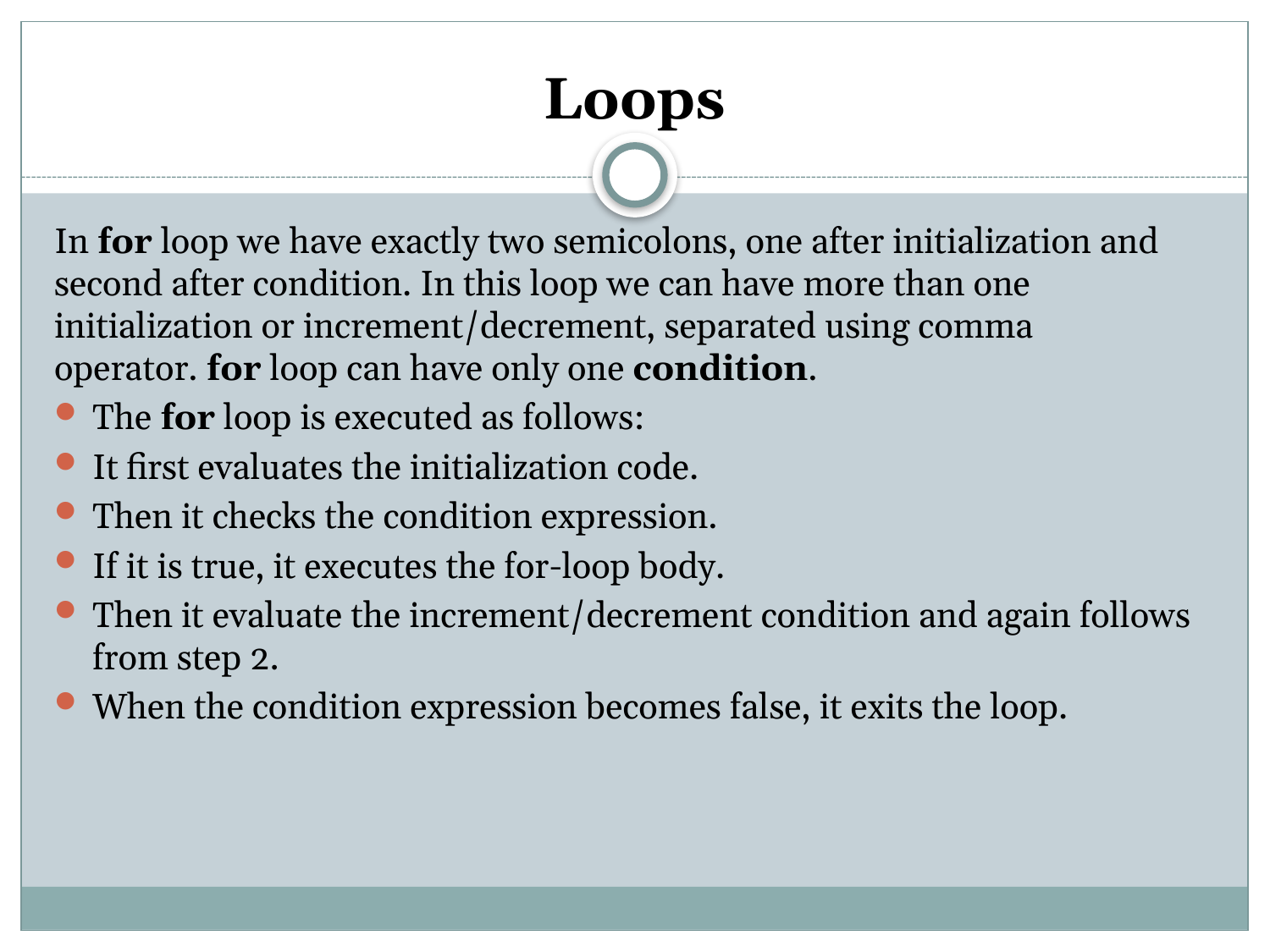

# Loops
In for loop we have exactly two semicolons, one after initialization and second after condition. In this loop we can have more than one initialization or increment/decrement, separated using comma operator. for loop can have only one condition.
The for loop is executed as follows:
It first evaluates the initialization code.
Then it checks the condition expression.
If it is true, it executes the for-loop body.
Then it evaluate the increment/decrement condition and again follows from step 2.
When the condition expression becomes false, it exits the loop.